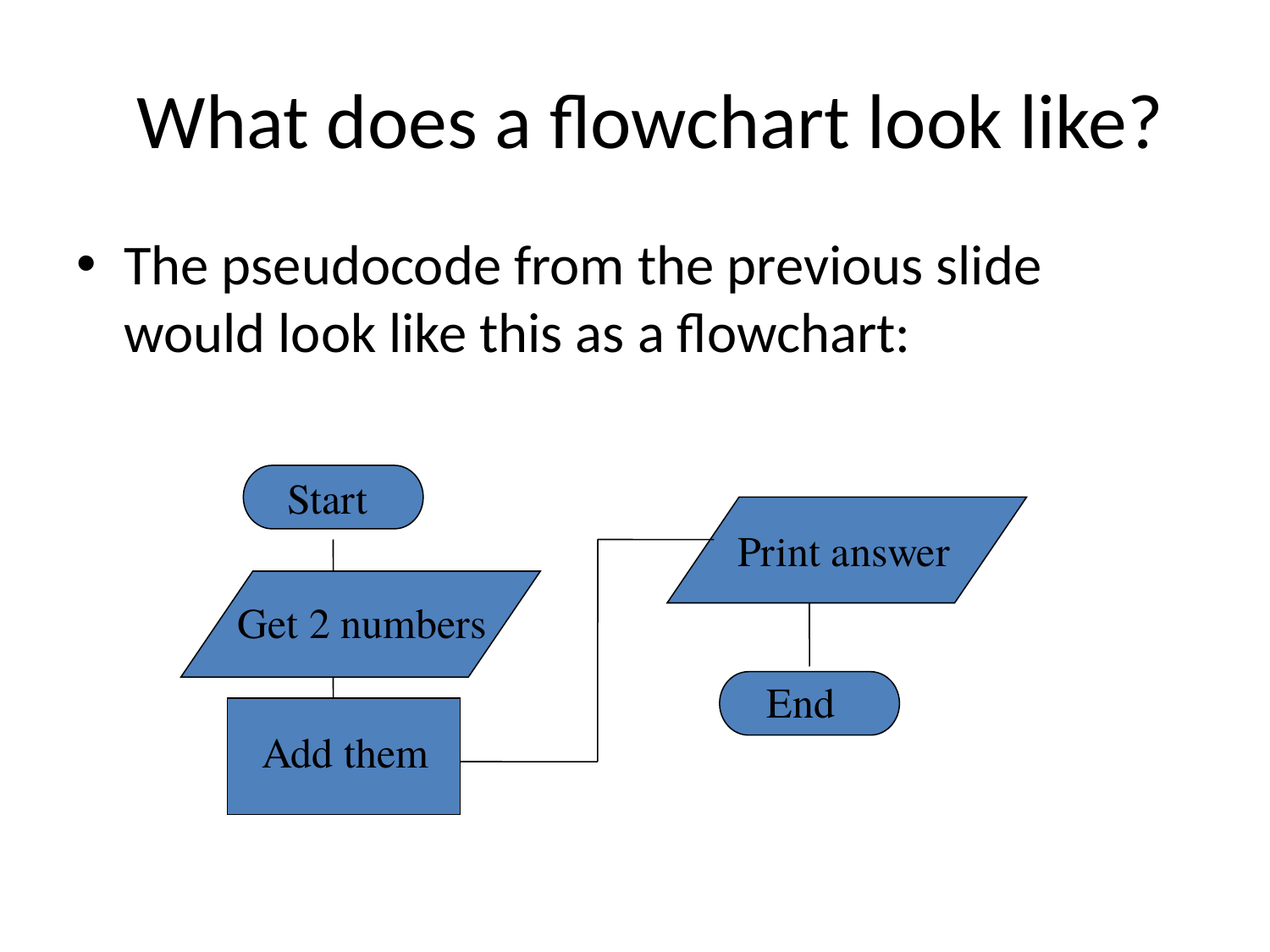

# What does a flowchart look like?
The pseudocode from the previous slide would look like this as a flowchart:

Start

Print answer

Get 2 numbers

End

Add them